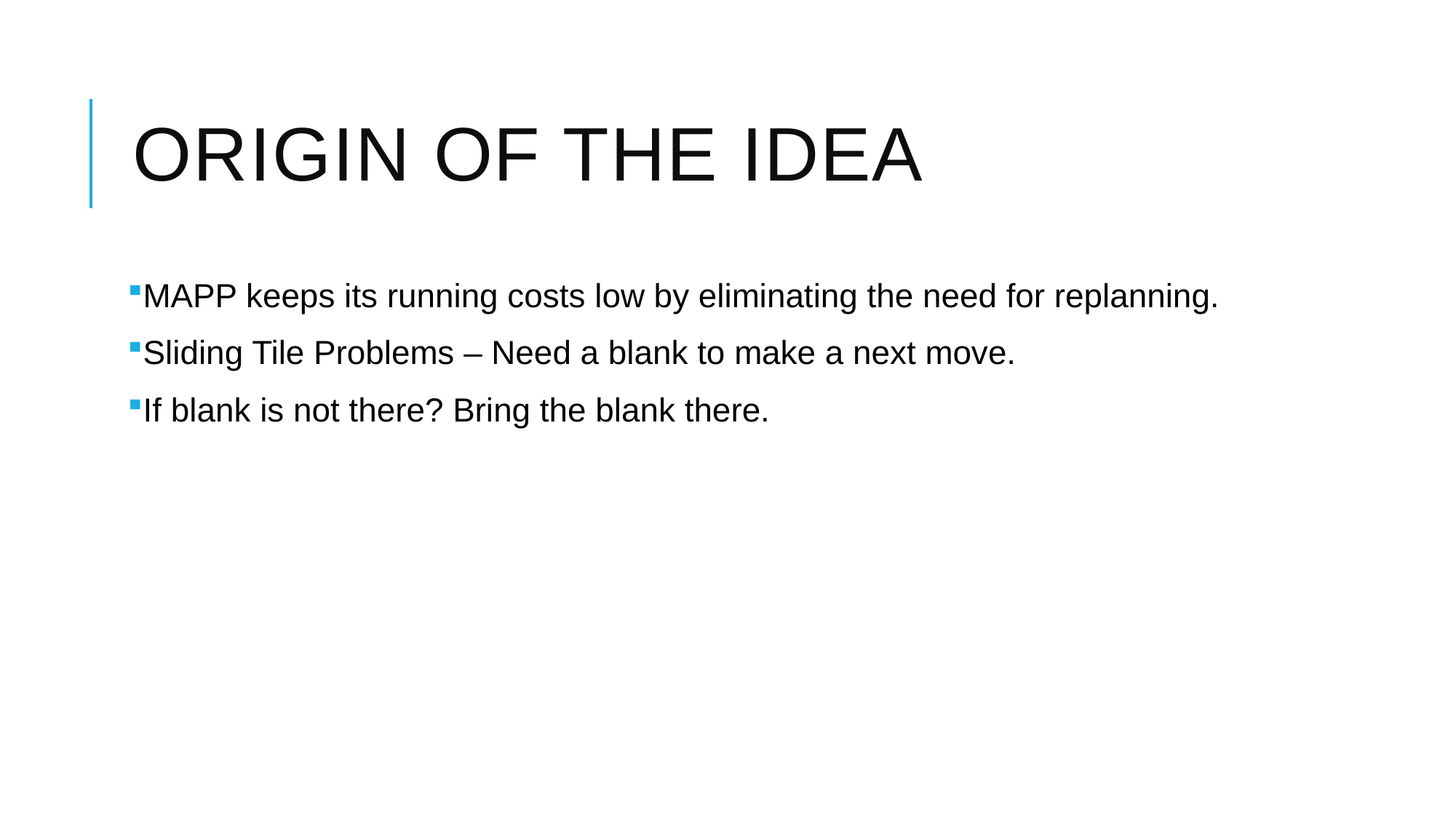

# ORIGIN OF THE IDEA
MAPP keeps its running costs low by eliminating the need for replanning.
Sliding Tile Problems – Need a blank to make a next move.
If blank is not there? Bring the blank there.